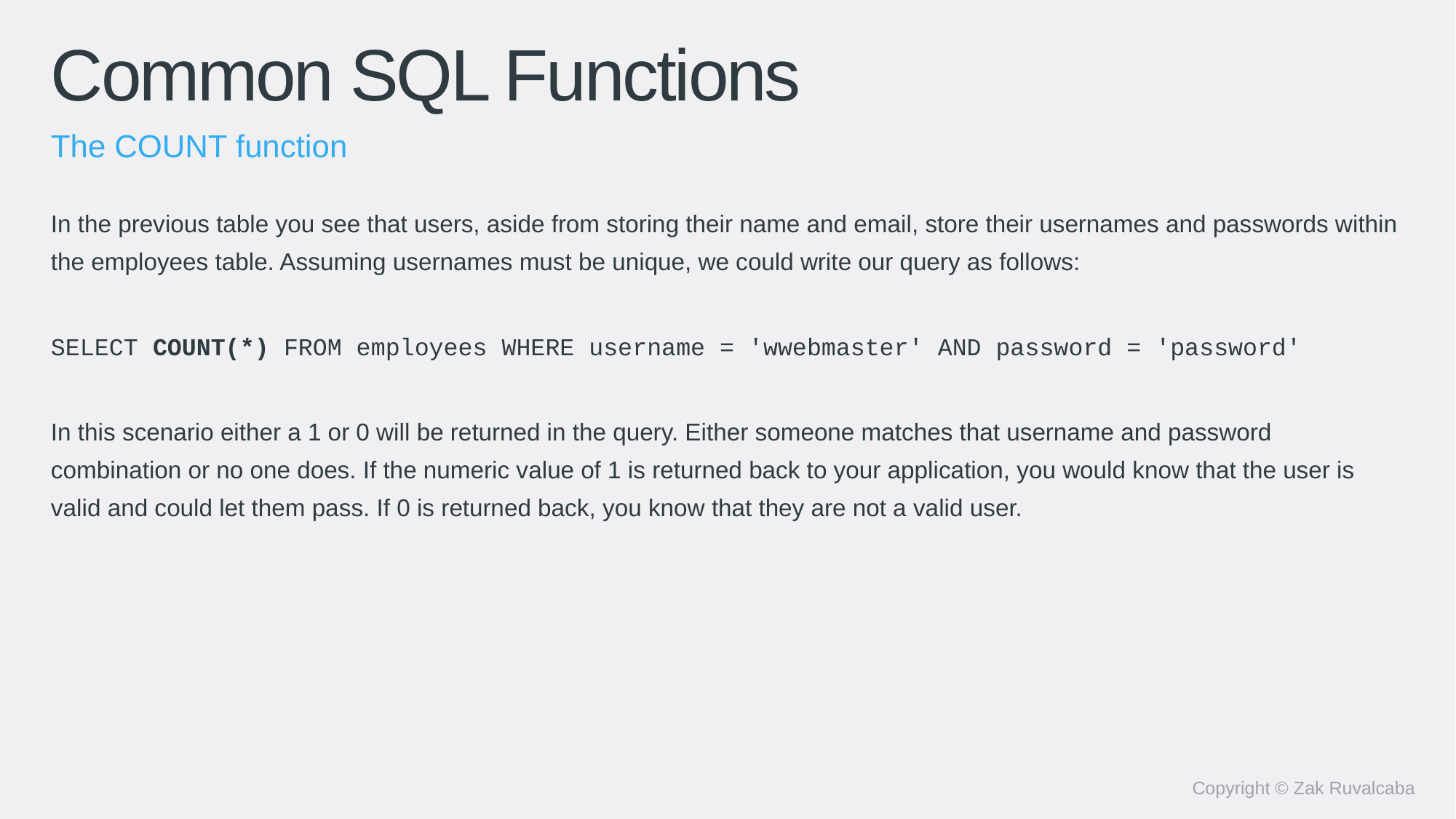

# Common SQL Functions
The COUNT function
In the previous table you see that users, aside from storing their name and email, store their usernames and passwords within the employees table. Assuming usernames must be unique, we could write our query as follows:

SELECT COUNT(*) FROM employees WHERE username = 'wwebmaster' AND password = 'password'

In this scenario either a 1 or 0 will be returned in the query. Either someone matches that username and password combination or no one does. If the numeric value of 1 is returned back to your application, you would know that the user is valid and could let them pass. If 0 is returned back, you know that they are not a valid user.